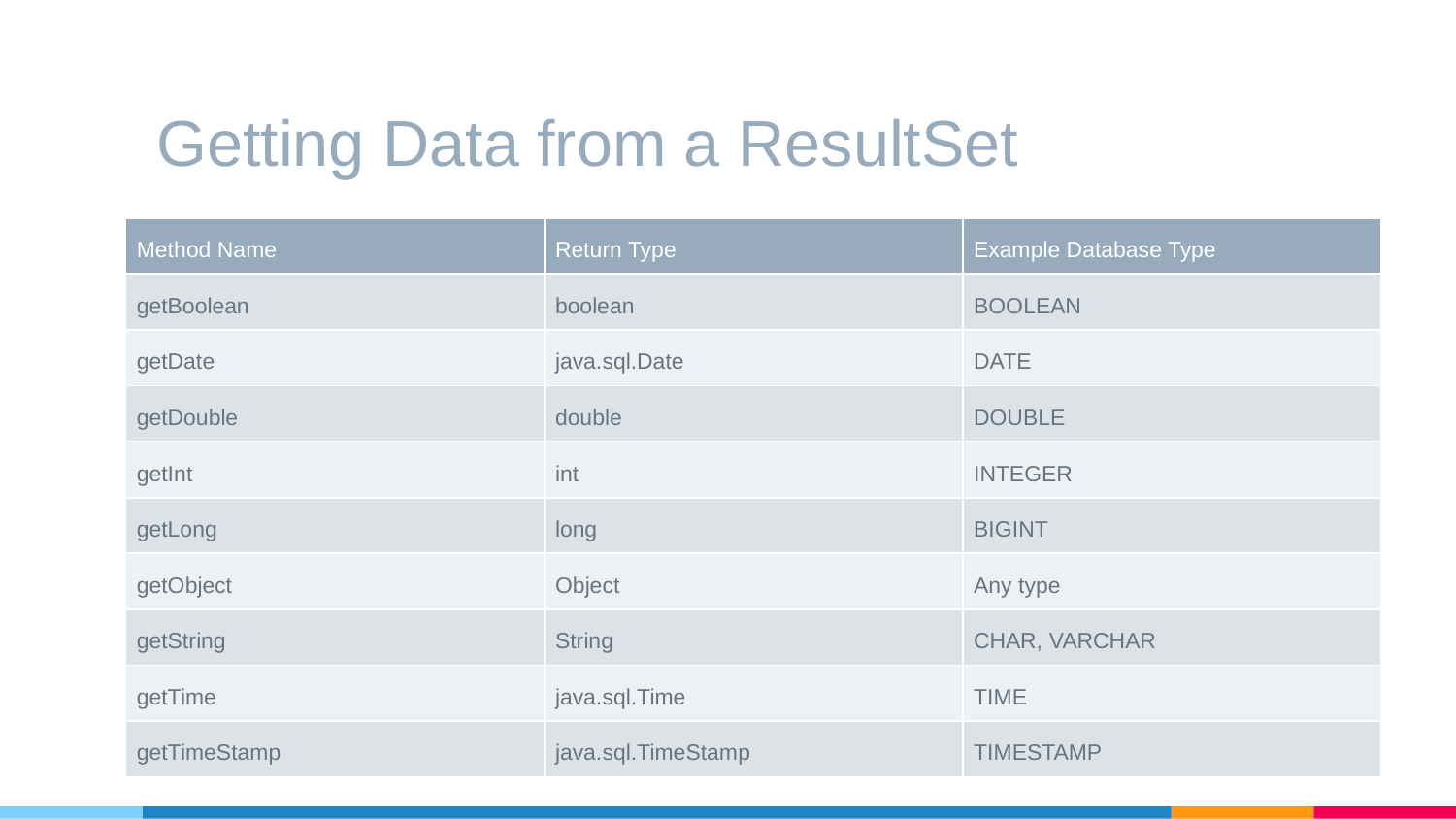

Getting Data from a ResultSet
| Method Name | Return Type | Example Database Type |
| --- | --- | --- |
| getBoolean | boolean | BOOLEAN |
| getDate | java.sql.Date | DATE |
| getDouble | double | DOUBLE |
| getInt | int | INTEGER |
| getLong | long | BIGINT |
| getObject | Object | Any type |
| getString | String | CHAR, VARCHAR |
| getTime | java.sql.Time | TIME |
| getTimeStamp | java.sql.TimeStamp | TIMESTAMP |